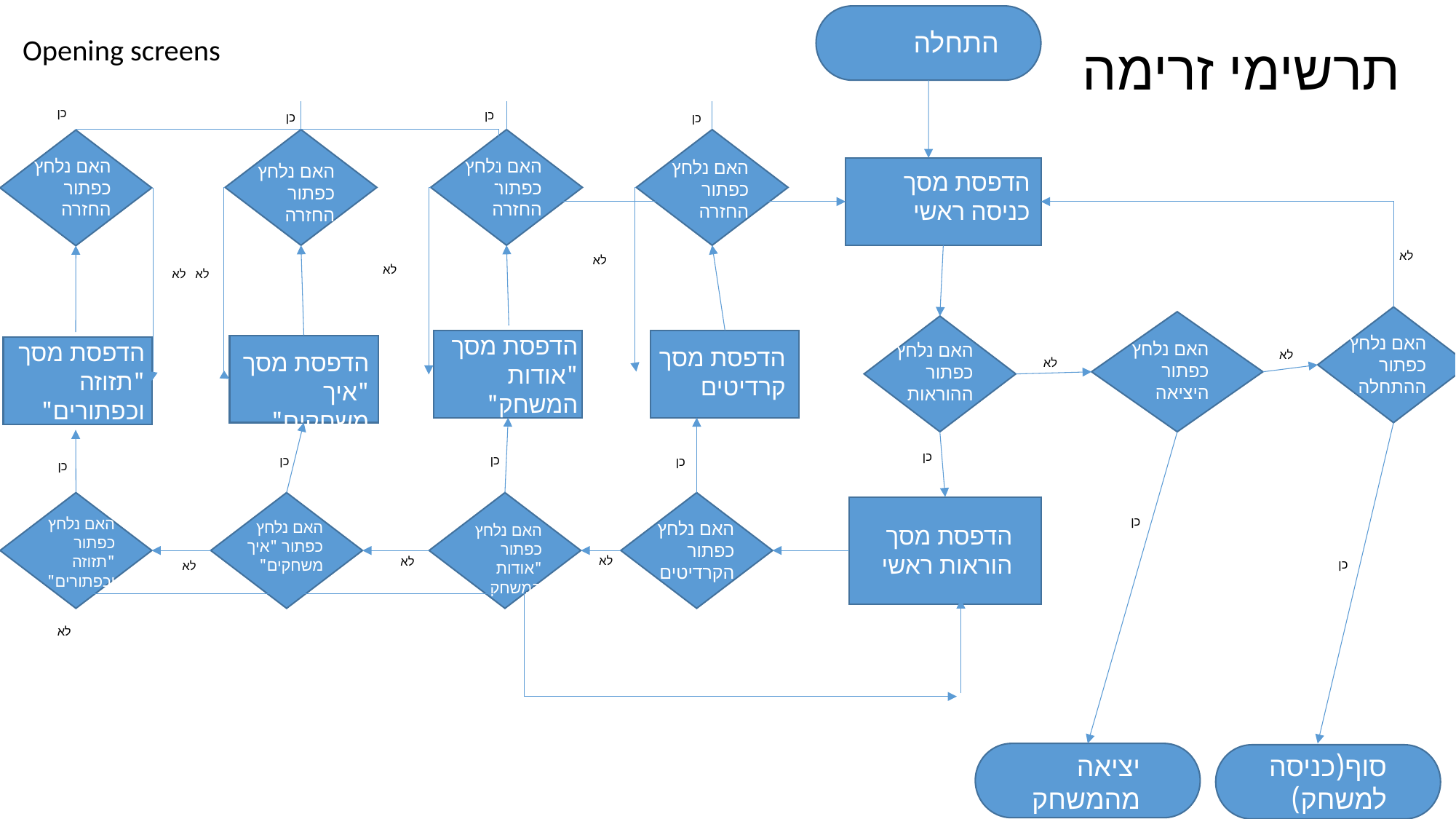

# Opening screens
התחלה
תרשימי זרימה
כן
כן
כן
כן

האם נלחץ כפתור החזרה
האם נלחץ כפתור החזרה
האם נלחץ כפתור החזרה
האם נלחץ כפתור החזרה

הדפסת מסך כניסה ראשי
לא
לא
לא
לא
לא

הדפסת מסך "אודות המשחק"
האם נלחץ כפתור ההתחלה

הדפסת מסך "תזוזה וכפתורים"
האם נלחץ כפתור היציאה
האם נלחץ כפתור ההוראות

הדפסת מסך קרדיטים
לא
הדפסת מסך "איך משחקים"
לא
כן
כן
כן
כן
כן

האם נלחץ כפתור "תזוזה וכפתורים"
כן
האם נלחץ כפתור "איך משחקים"
האם נלחץ כפתור הקרדיטים
האם נלחץ כפתור "אודות המשחק
הדפסת מסך הוראות ראשי
לא
לא
כן
לא
לא

יציאה מהמשחק
סוף(כניסה למשחק)